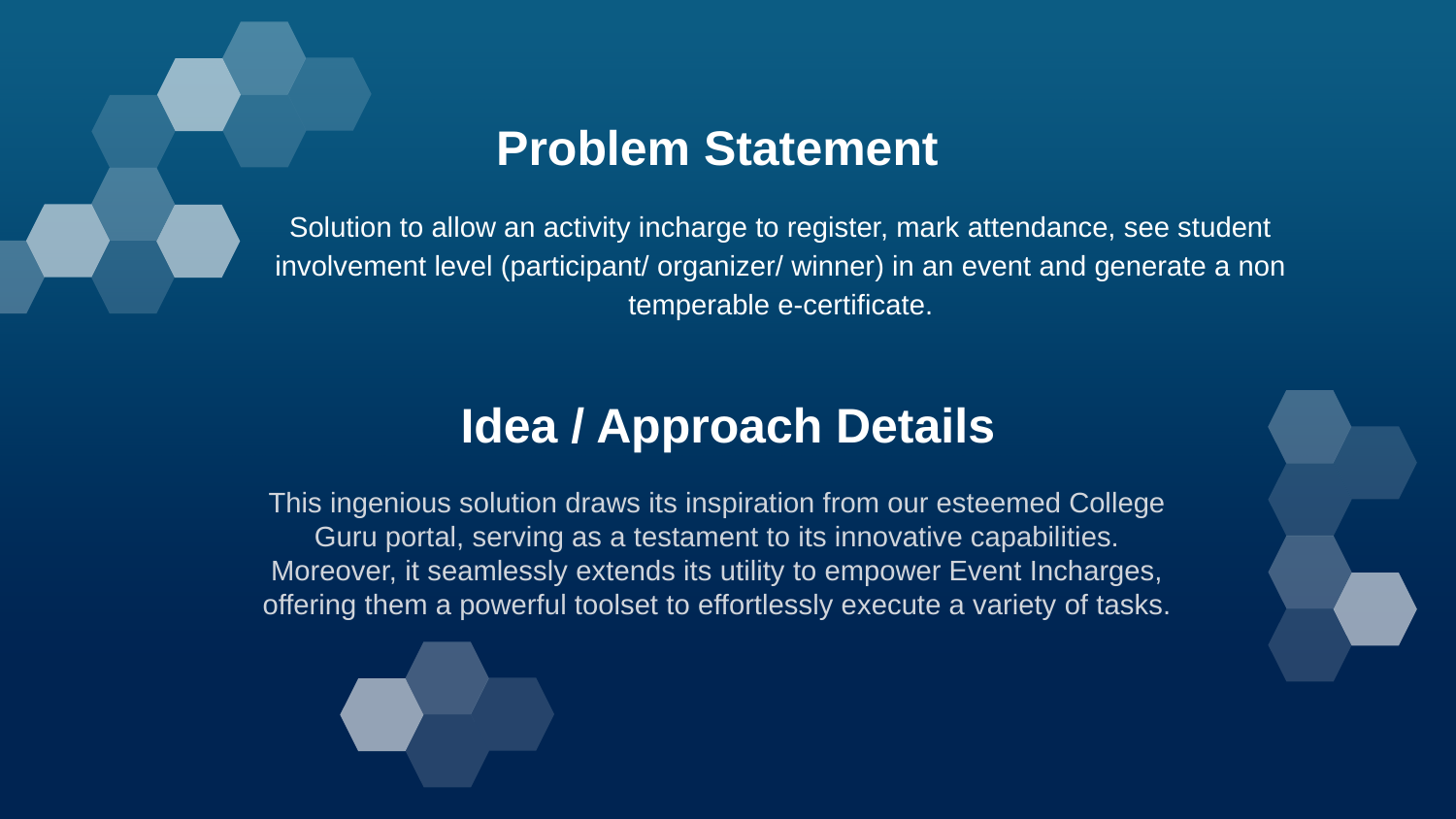

# Problem Statement
Solution to allow an activity incharge to register, mark attendance, see student involvement level (participant/ organizer/ winner) in an event and generate a non temperable e-certificate.
Idea / Approach Details
This ingenious solution draws its inspiration from our esteemed College Guru portal, serving as a testament to its innovative capabilities. Moreover, it seamlessly extends its utility to empower Event Incharges, offering them a powerful toolset to effortlessly execute a variety of tasks.